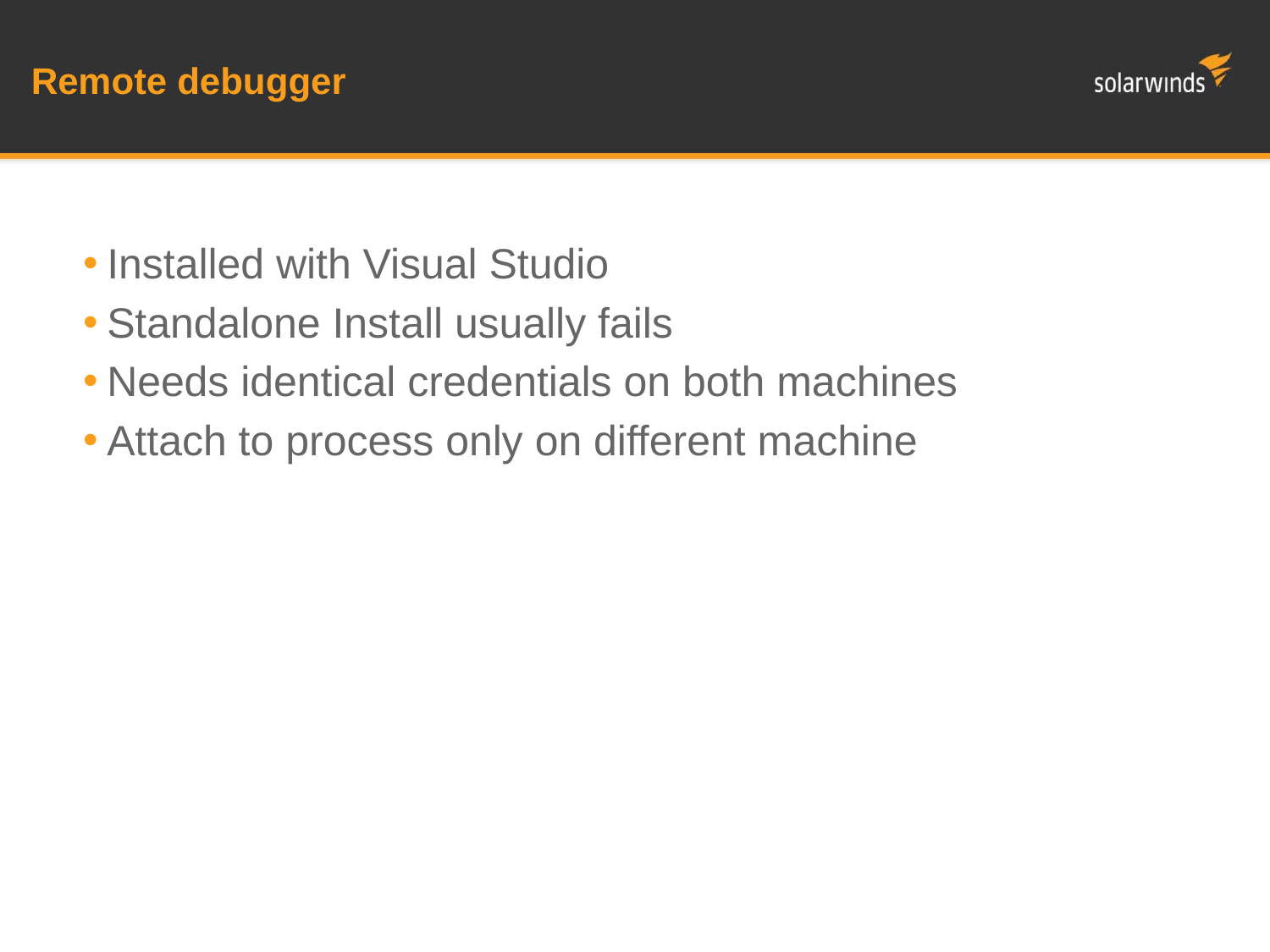

# Remote debugger
Installed with Visual Studio
Standalone Install usually fails
Needs identical credentials on both machines
Attach to process only on different machine